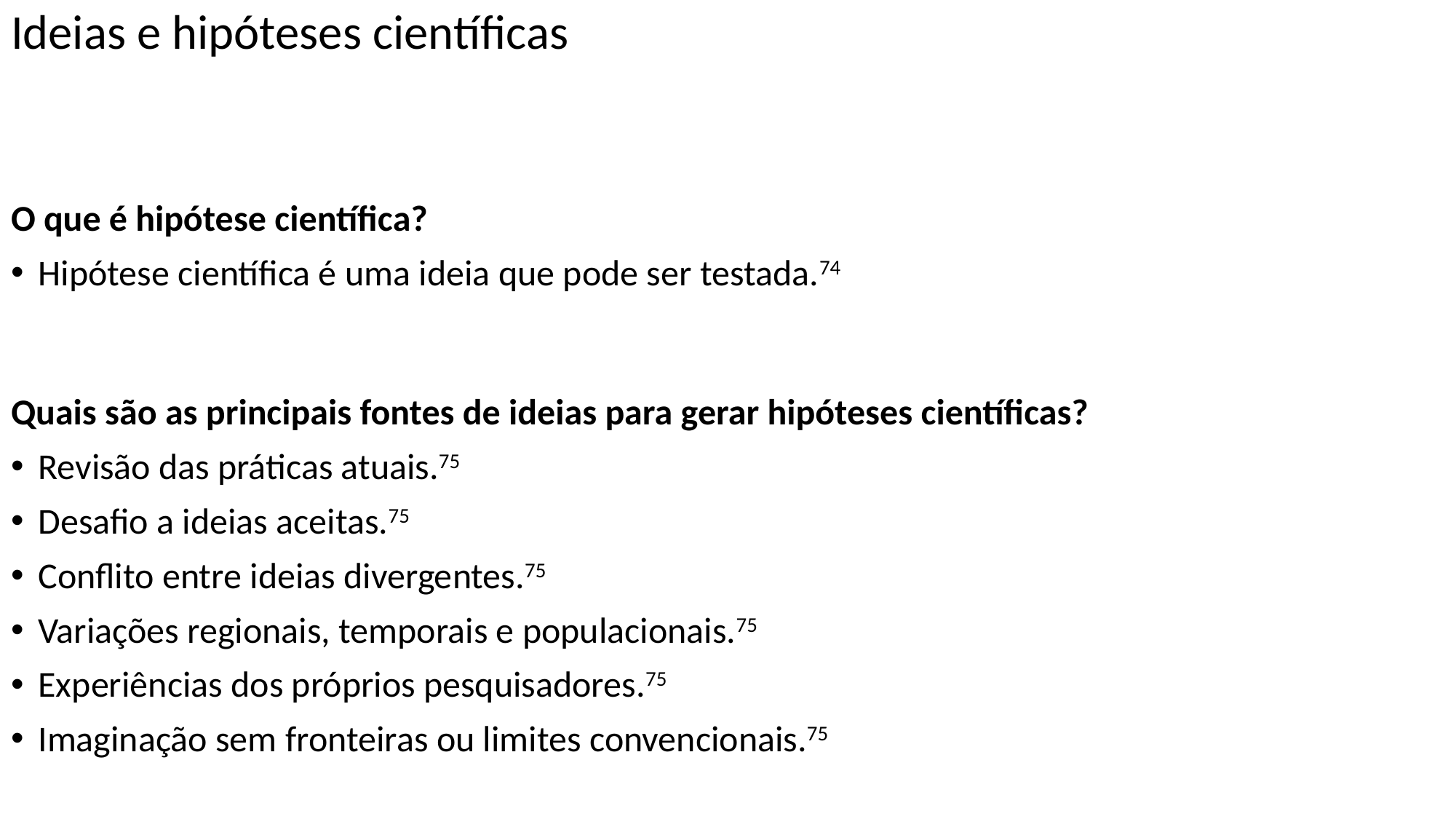

# Ideias e hipóteses científicas

O que é hipótese científica?
Hipótese científica é uma ideia que pode ser testada.74

Quais são as principais fontes de ideias para gerar hipóteses científicas?
Revisão das práticas atuais.75
Desafio a ideias aceitas.75
Conflito entre ideias divergentes.75
Variações regionais, temporais e populacionais.75
Experiências dos próprios pesquisadores.75
Imaginação sem fronteiras ou limites convencionais.75